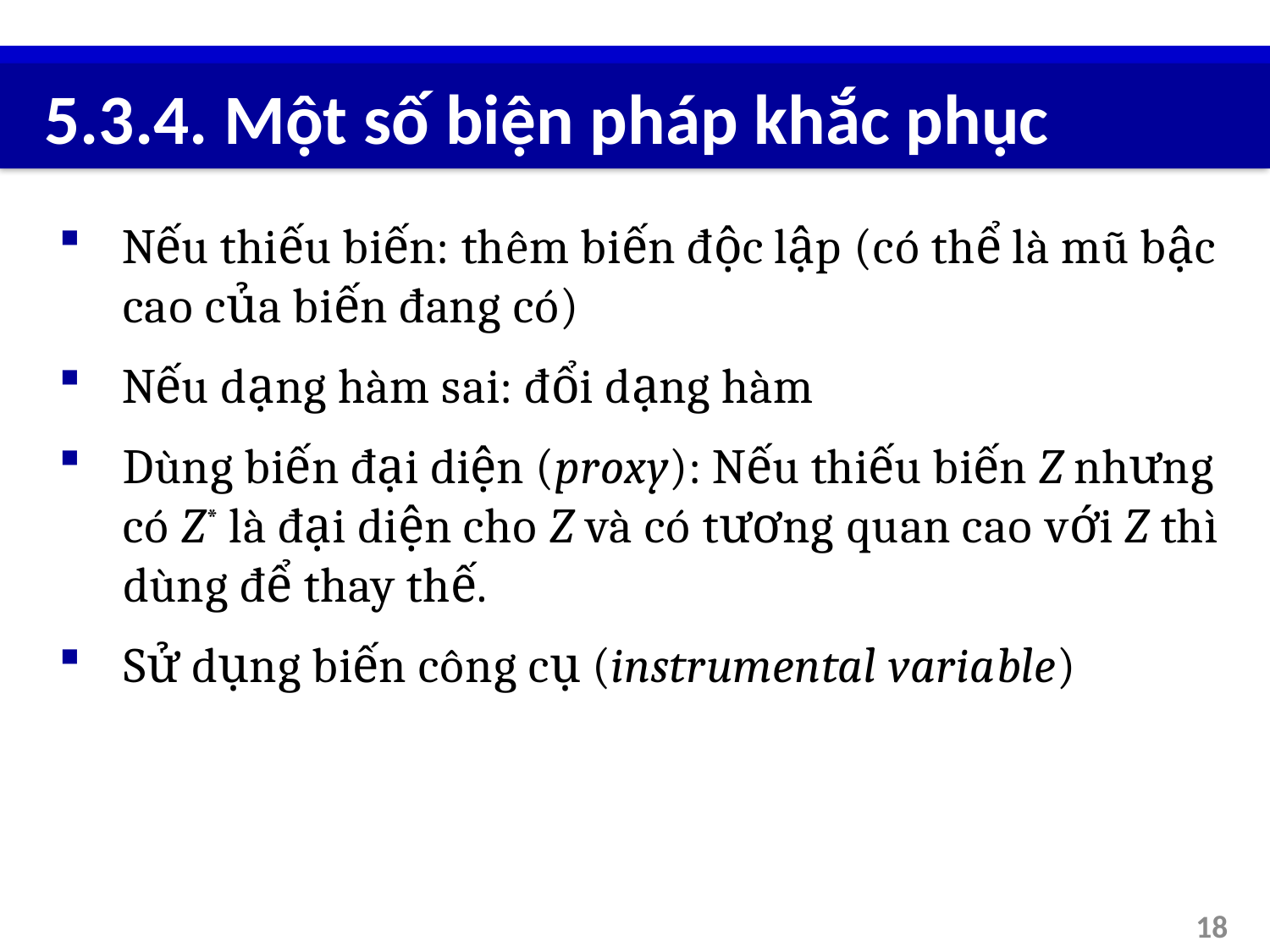

# 5.3.4. Một số biện pháp khắc phục
Nếu thiếu biến: thêm biến độc lập (có thể là mũ bậc cao của biến đang có)
Nếu dạng hàm sai: đổi dạng hàm
Dùng biến đại diện (proxy): Nếu thiếu biến Z nhưng có Z* là đại diện cho Z và có tương quan cao với Z thì dùng để thay thế.
Sử dụng biến công cụ (instrumental variable)

18